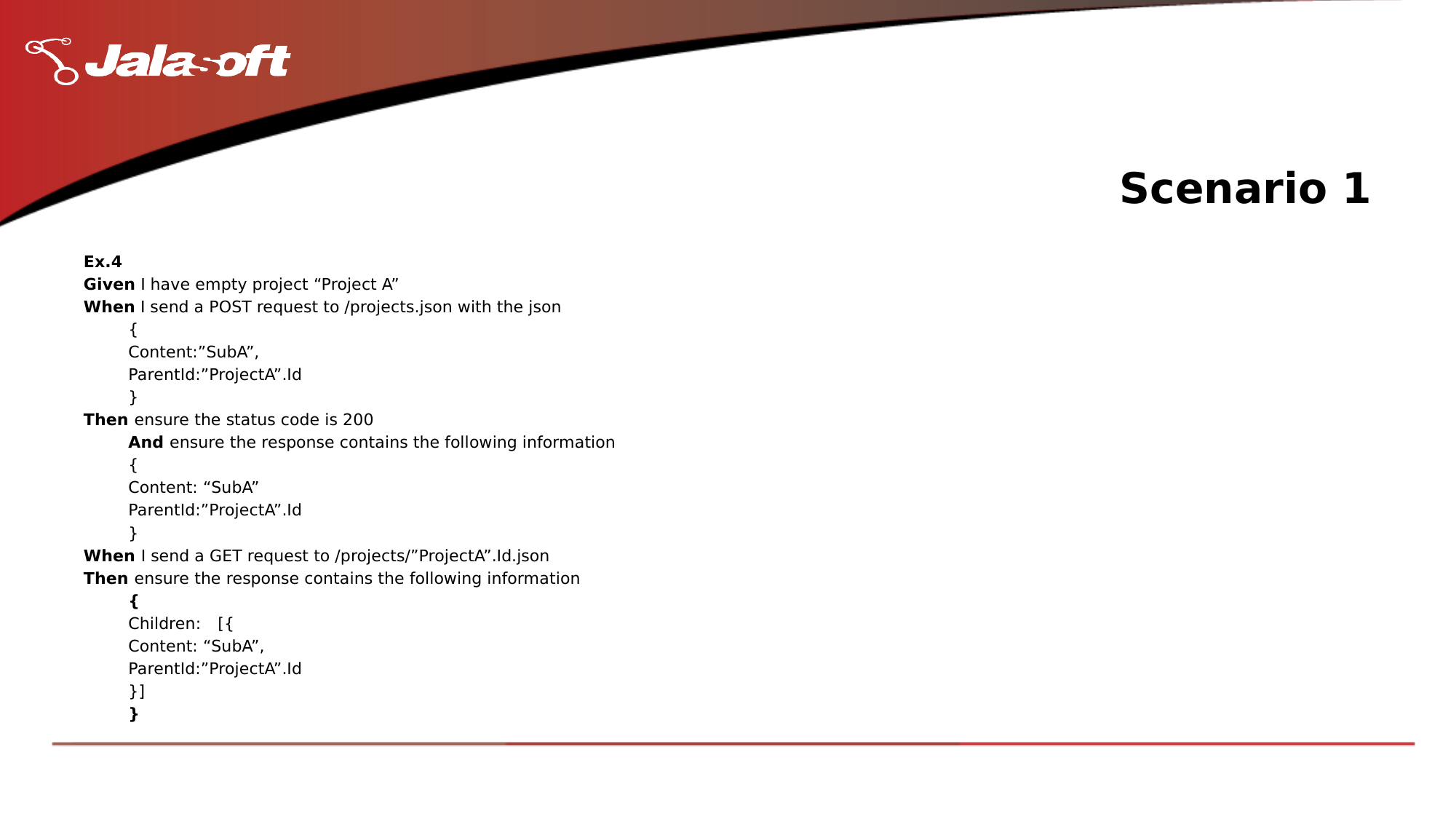

# Scenario 1
Ex.4
Given I have empty project “Project A”
When I send a POST request to /projects.json with the json
	{
		Content:”SubA”,
		ParentId:”ProjectA”.Id
	}
Then ensure the status code is 200
	And ensure the response contains the following information
	{
		Content: “SubA”
		ParentId:”ProjectA”.Id
	}
When I send a GET request to /projects/”ProjectA”.Id.json
Then ensure the response contains the following information
	{
		Children:	[{
				Content: “SubA”,
				ParentId:”ProjectA”.Id
			}]
	}